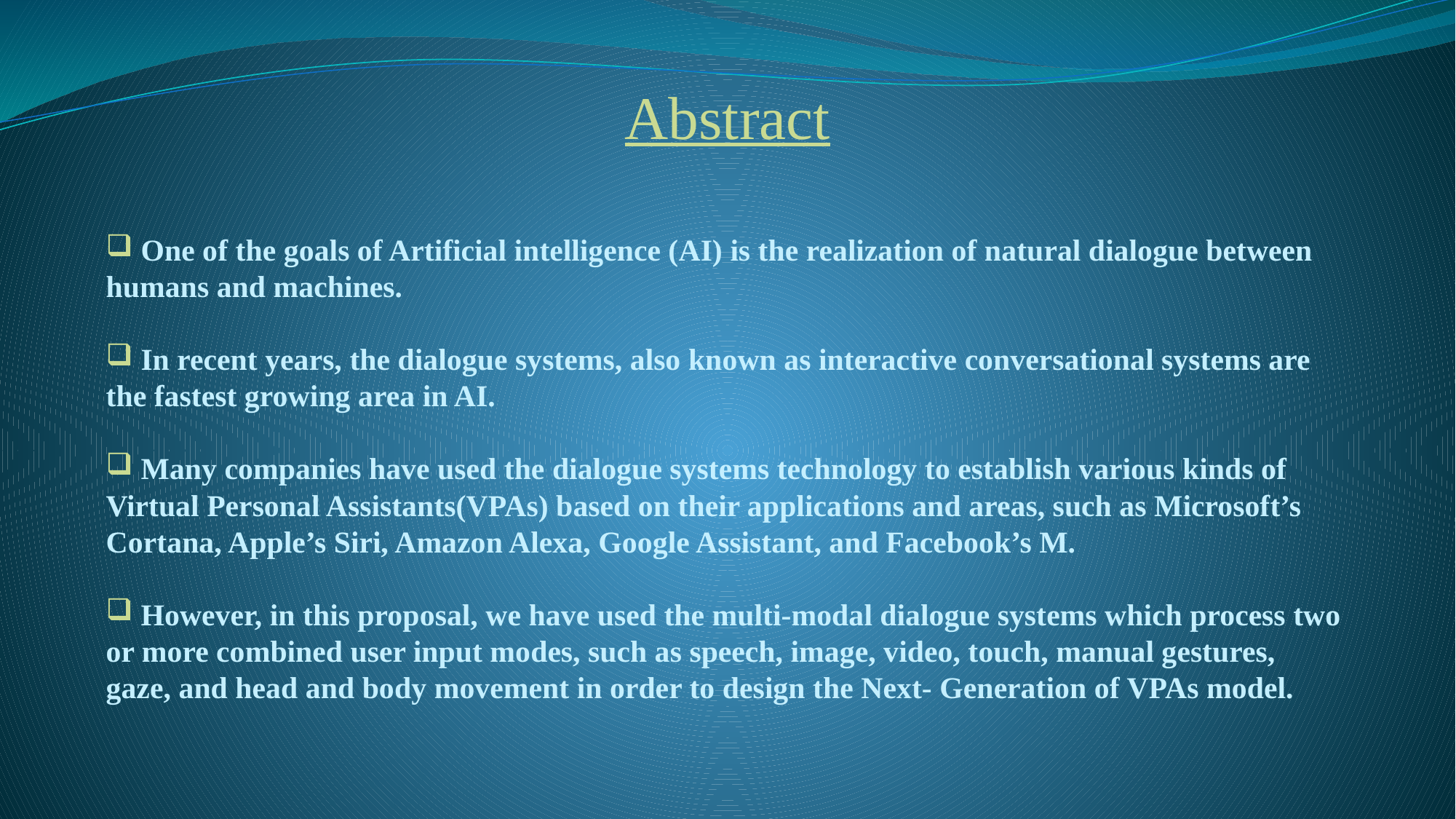

Abstract
 One of the goals of Artificial intelligence (AI) is the realization of natural dialogue between humans and machines.

 In recent years, the dialogue systems, also known as interactive conversational systems are the fastest growing area in AI.

 Many companies have used the dialogue systems technology to establish various kinds of Virtual Personal Assistants(VPAs) based on their applications and areas, such as Microsoft’s Cortana, Apple’s Siri, Amazon Alexa, Google Assistant, and Facebook’s M.

 However, in this proposal, we have used the multi-modal dialogue systems which process two or more combined user input modes, such as speech, image, video, touch, manual gestures,
gaze, and head and body movement in order to design the Next- Generation of VPAs model.